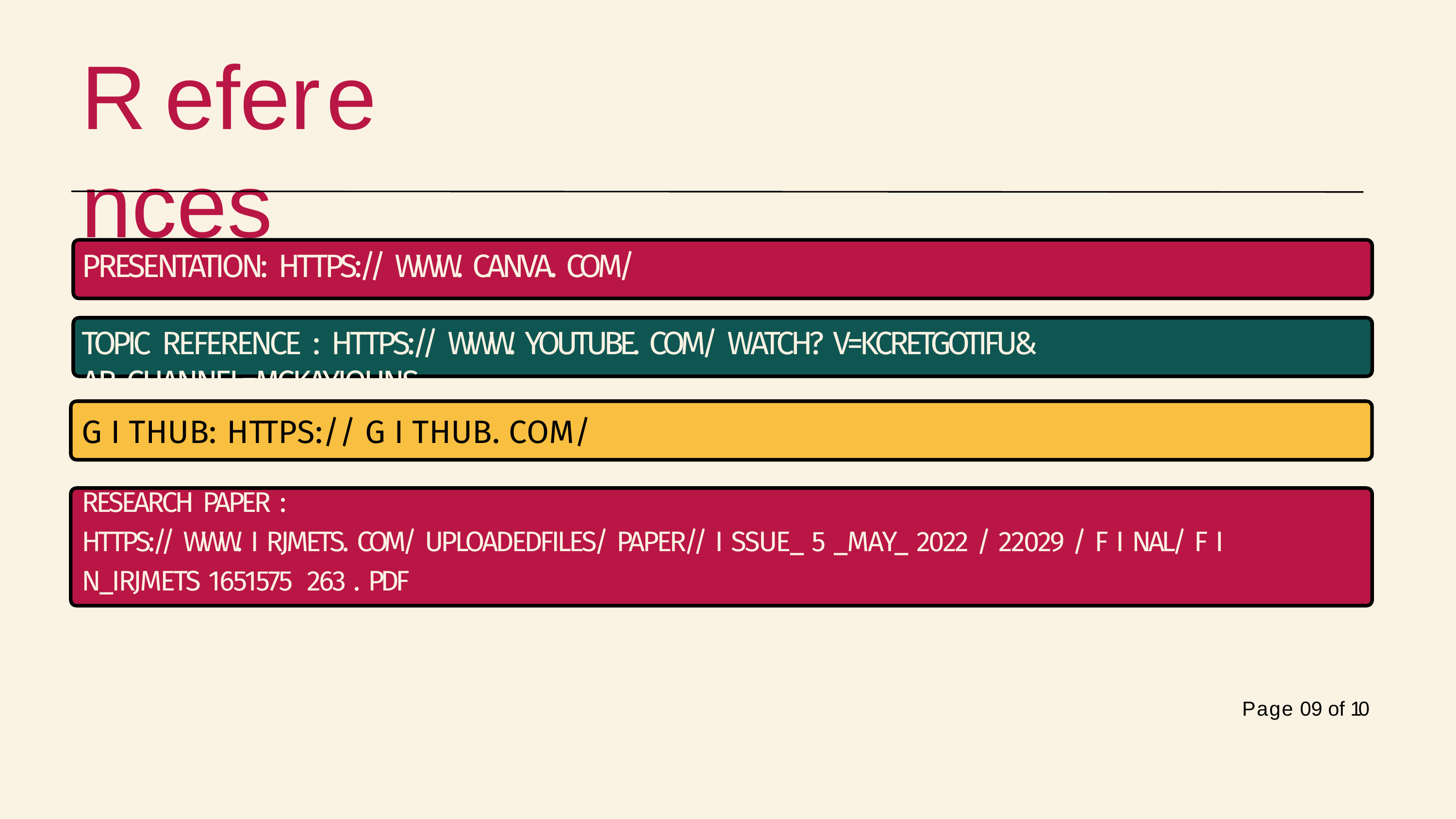

# References

PRESENTATION: HTTPS:// WWW. CANVA. COM/

TOPIC REFERENCE : HTTPS:// WWW. YOUTUBE. COM/ WATCH? V=KCRETGOTIFU& AB_CHANNEL=MCKAYJOHNS

G I THUB: HTTPS:// G I THUB. COM/

RESEARCH PAPER :
HTTPS:// WWW. I RJMETS. COM/ UPLOADEDFILES/ PAPER// I SSUE_ 5 _MAY_ 2022 / 22029 / F I NAL/ F I N_IRJMETS 1651575  263 . PDF

Page 09 of 10